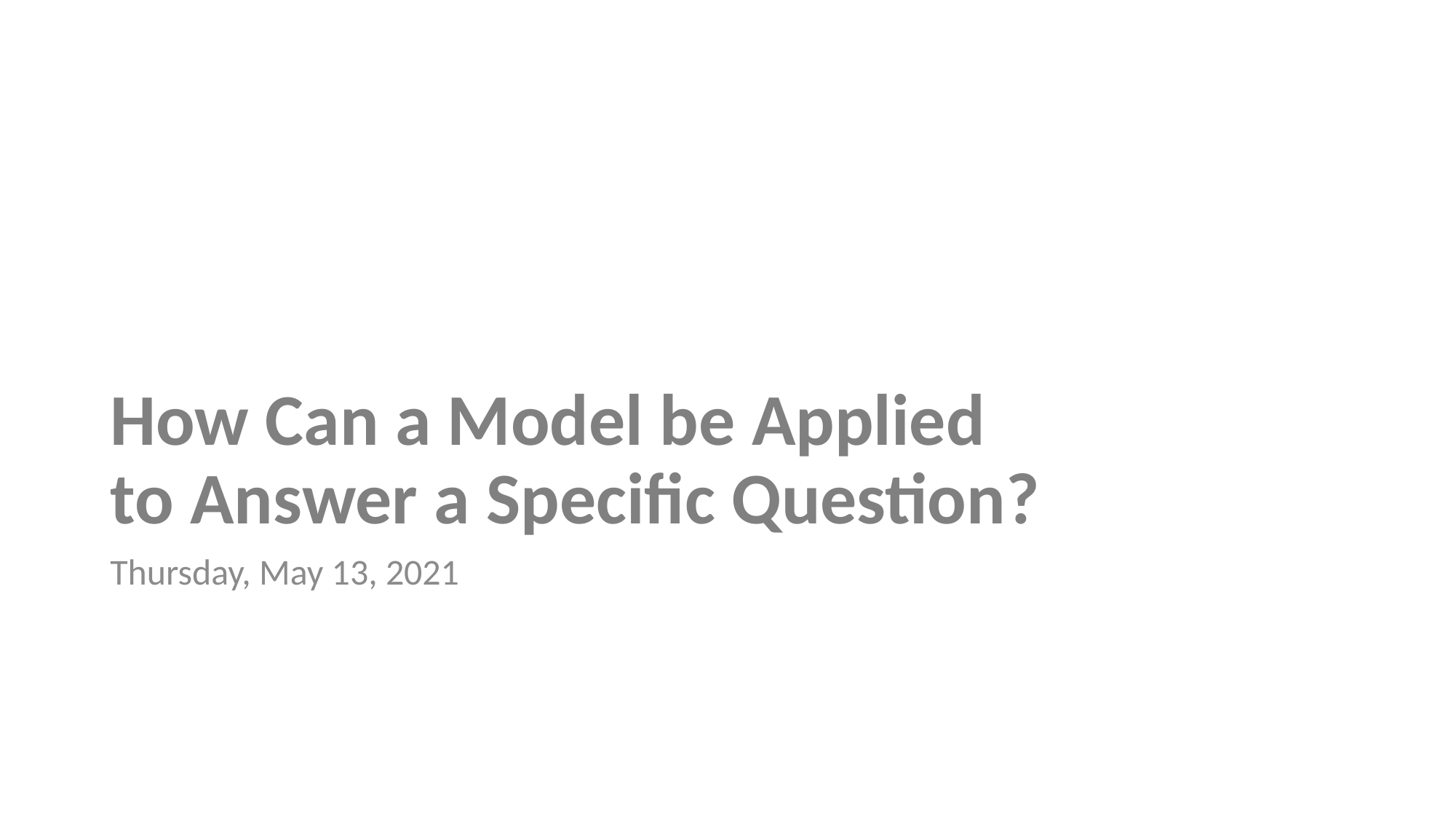

# How Can a Model be Applied to Answer a Specific Question?
Thursday, May 13, 2021